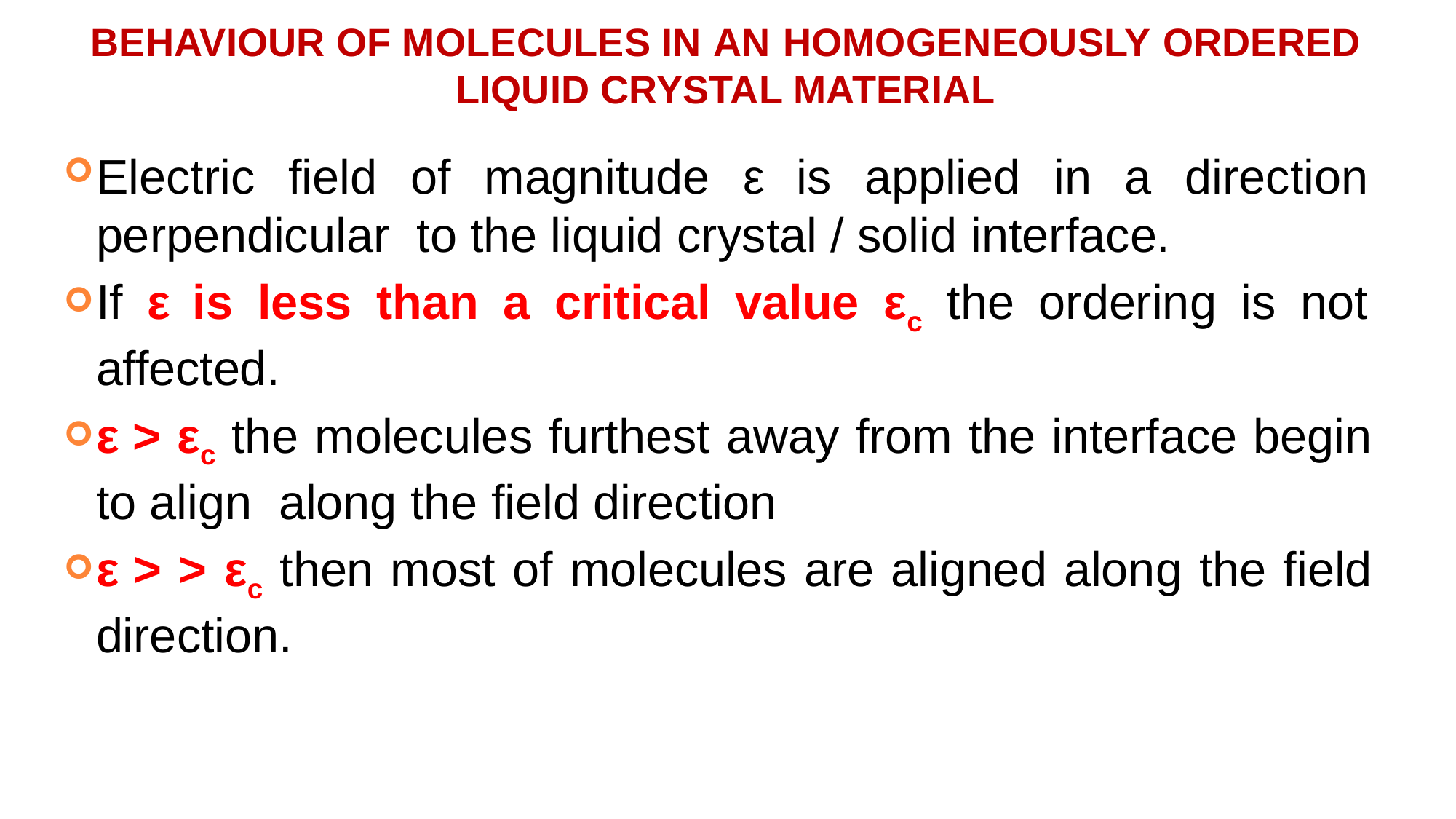

# BEHAVIOUR OF MOLECULES IN AN HOMOGENEOUSLY ORDERED LIQUID CRYSTAL MATERIAL
Electric field of magnitude ε is applied in a direction perpendicular  to the liquid crystal / solid interface.
If ε is less than a critical value εc the ordering is not affected.
ε > εc the molecules furthest away from the interface begin to align  along the field direction
ε > > εc then most of molecules are aligned along the field direction.